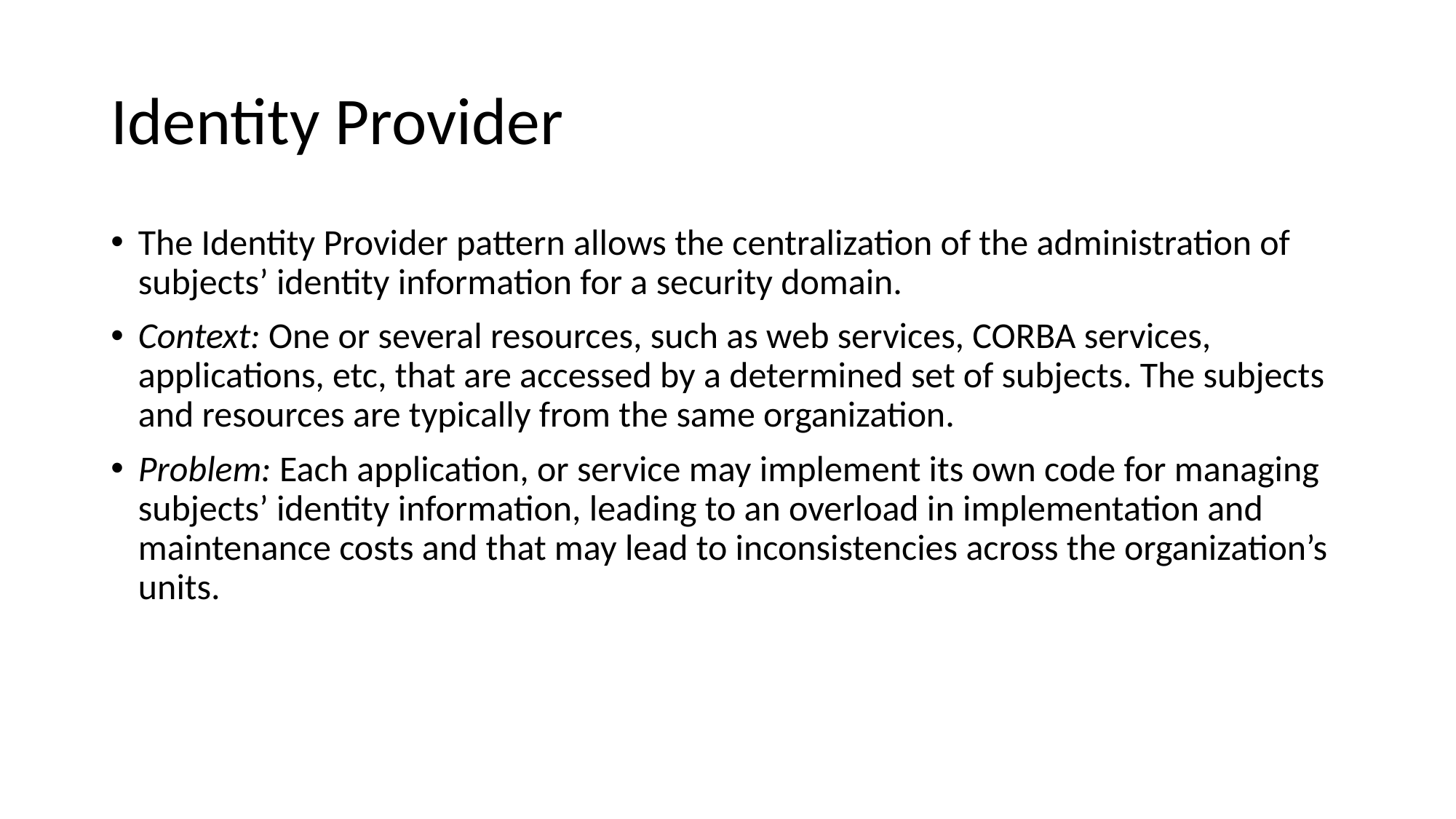

# Identity Provider
The Identity Provider pattern allows the centralization of the administration of subjects’ identity information for a security domain.
Context: One or several resources, such as web services, CORBA services, applications, etc, that are accessed by a determined set of subjects. The subjects and resources are typically from the same organization.
Problem: Each application, or service may implement its own code for managing subjects’ identity information, leading to an overload in implementation and maintenance costs and that may lead to inconsistencies across the organization’s units.